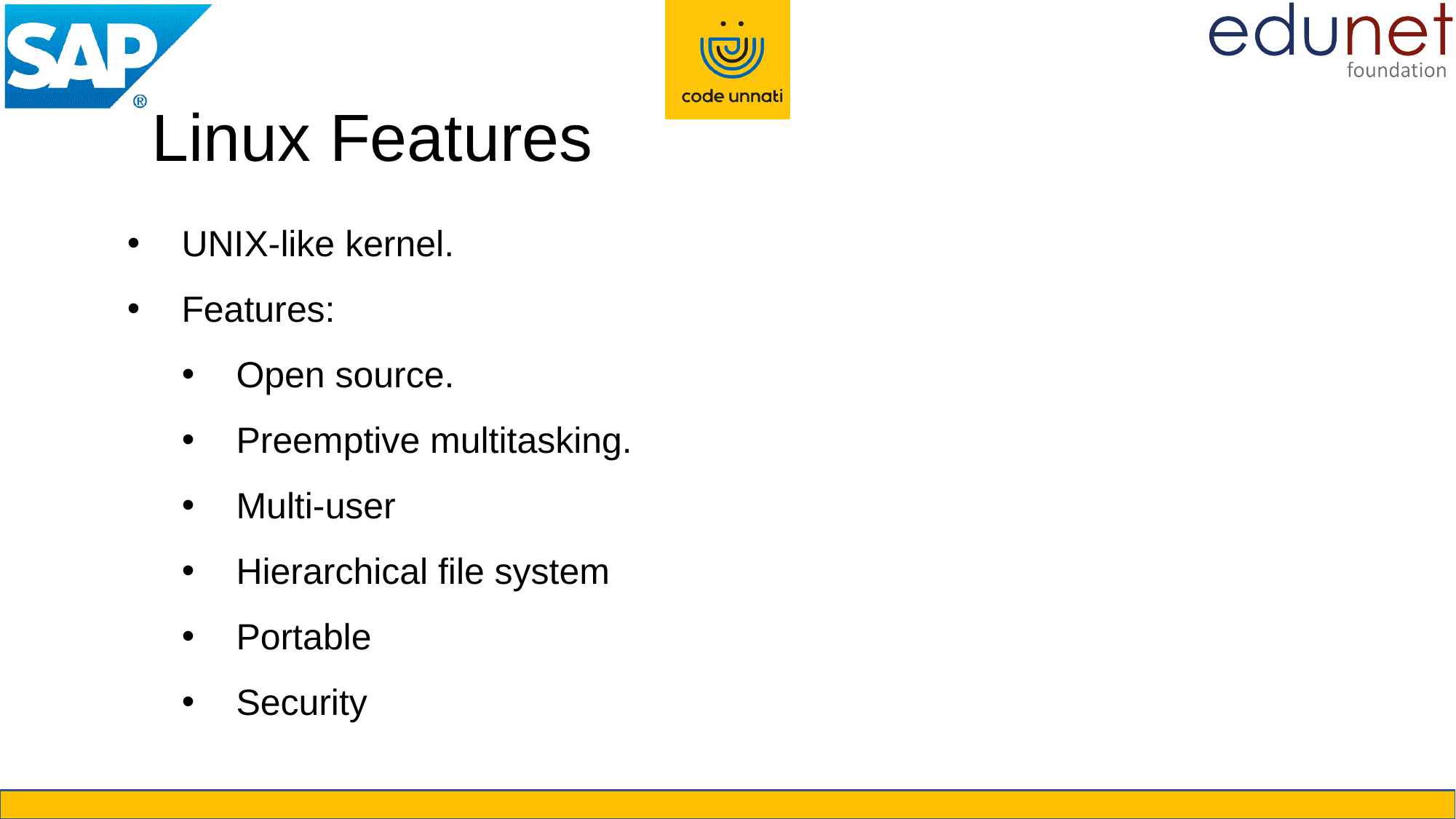

Linux Features
UNIX-like kernel.
Features:
Open source.
Preemptive multitasking.
Multi-user
Hierarchical file system
Portable
Security